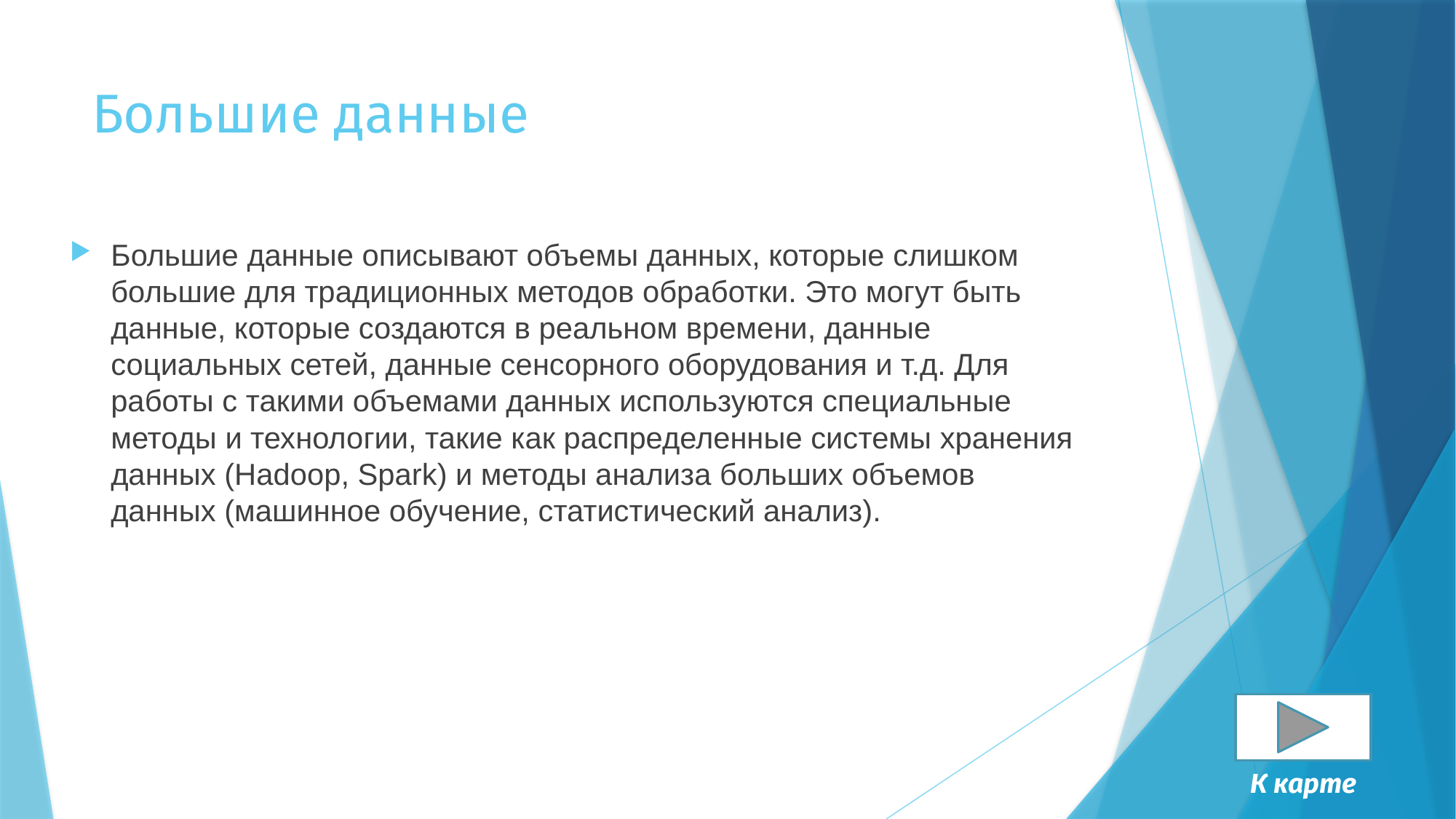

# Большие данные
Большие данные описывают объемы данных, которые слишком большие для традиционных методов обработки. Это могут быть данные, которые создаются в реальном времени, данные социальных сетей, данные сенсорного оборудования и т.д. Для работы с такими объемами данных используются специальные методы и технологии, такие как распределенные системы хранения данных (Hadoop, Spark) и методы анализа больших объемов данных (машинное обучение, статистический анализ).

К карте